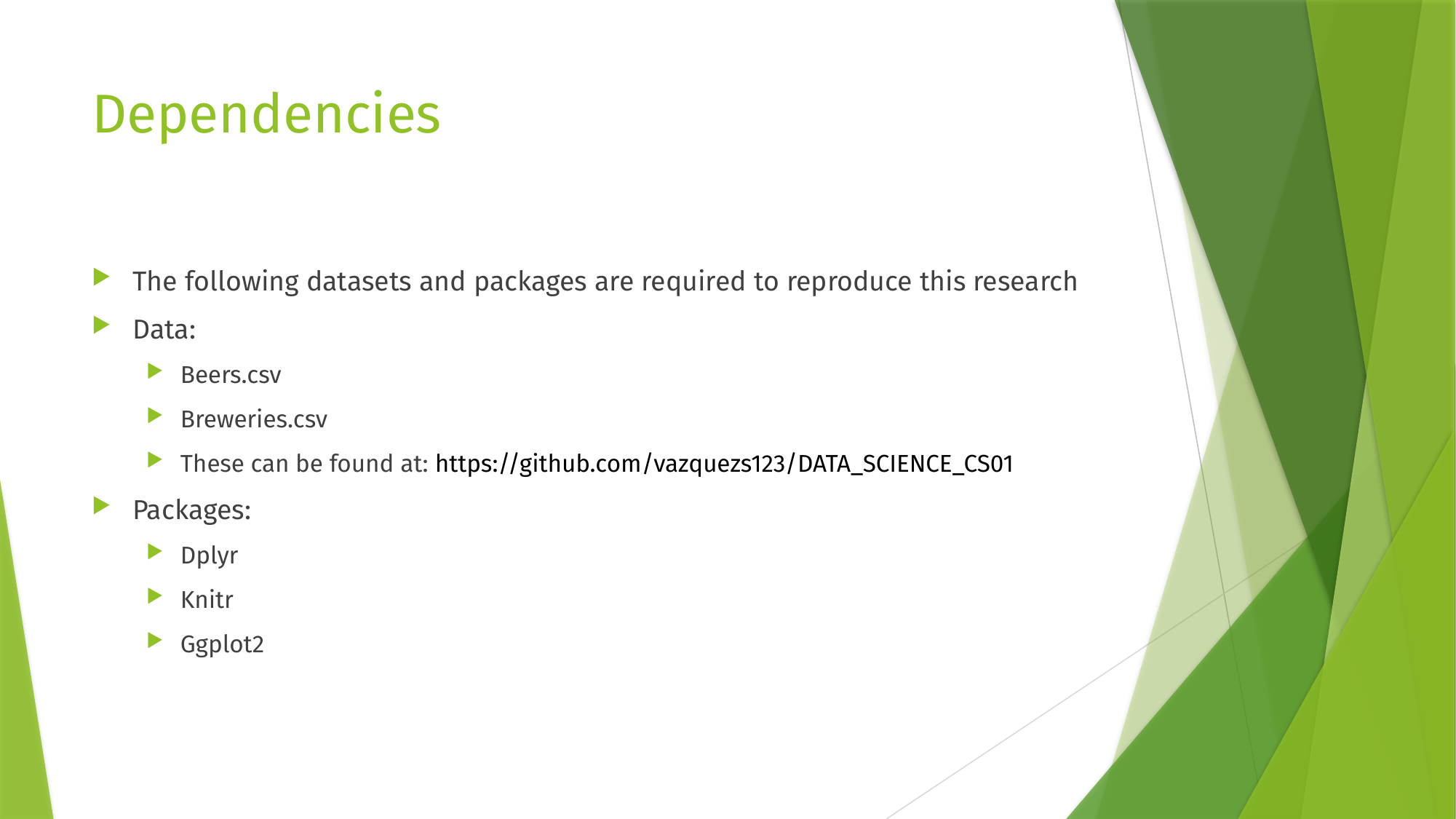

# Dependencies
The following datasets and packages are required to reproduce this research
Data:
Beers.csv
Breweries.csv
These can be found at: https://github.com/vazquezs123/DATA_SCIENCE_CS01
Packages:
Dplyr
Knitr
Ggplot2